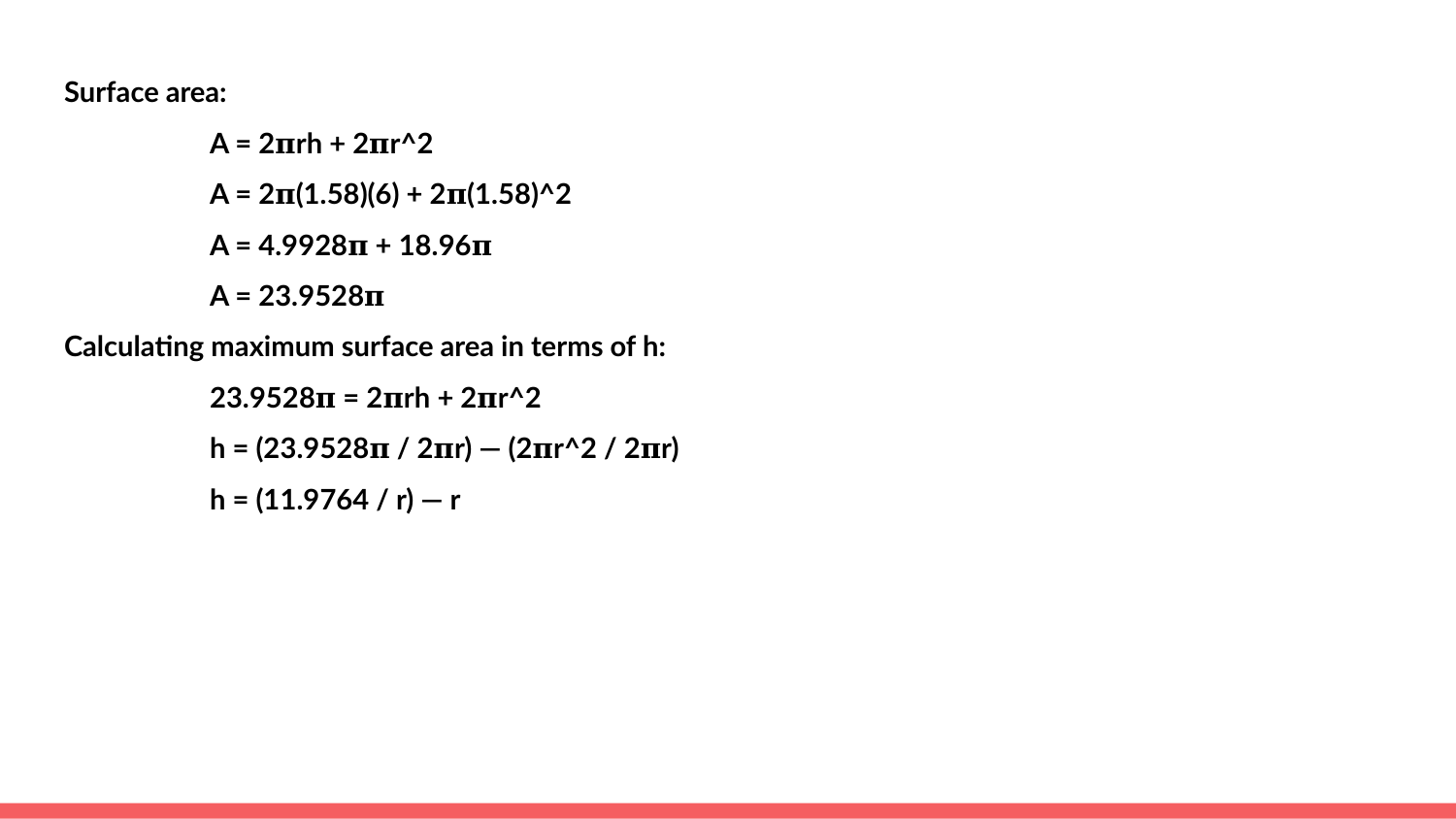

Surface area:
	A = 2𝛑rh + 2𝛑r^2
	A = 2𝛑(1.58)(6) + 2𝛑(1.58)^2
	A = 4.9928𝛑 + 18.96𝛑
	A = 23.9528𝛑
Calculating maximum surface area in terms of h:
	23.9528𝛑 = 2𝛑rh + 2𝛑r^2
	h = (23.9528𝛑 / 2𝛑r) — (2𝛑r^2 / 2𝛑r)
	h = (11.9764 / r) — r